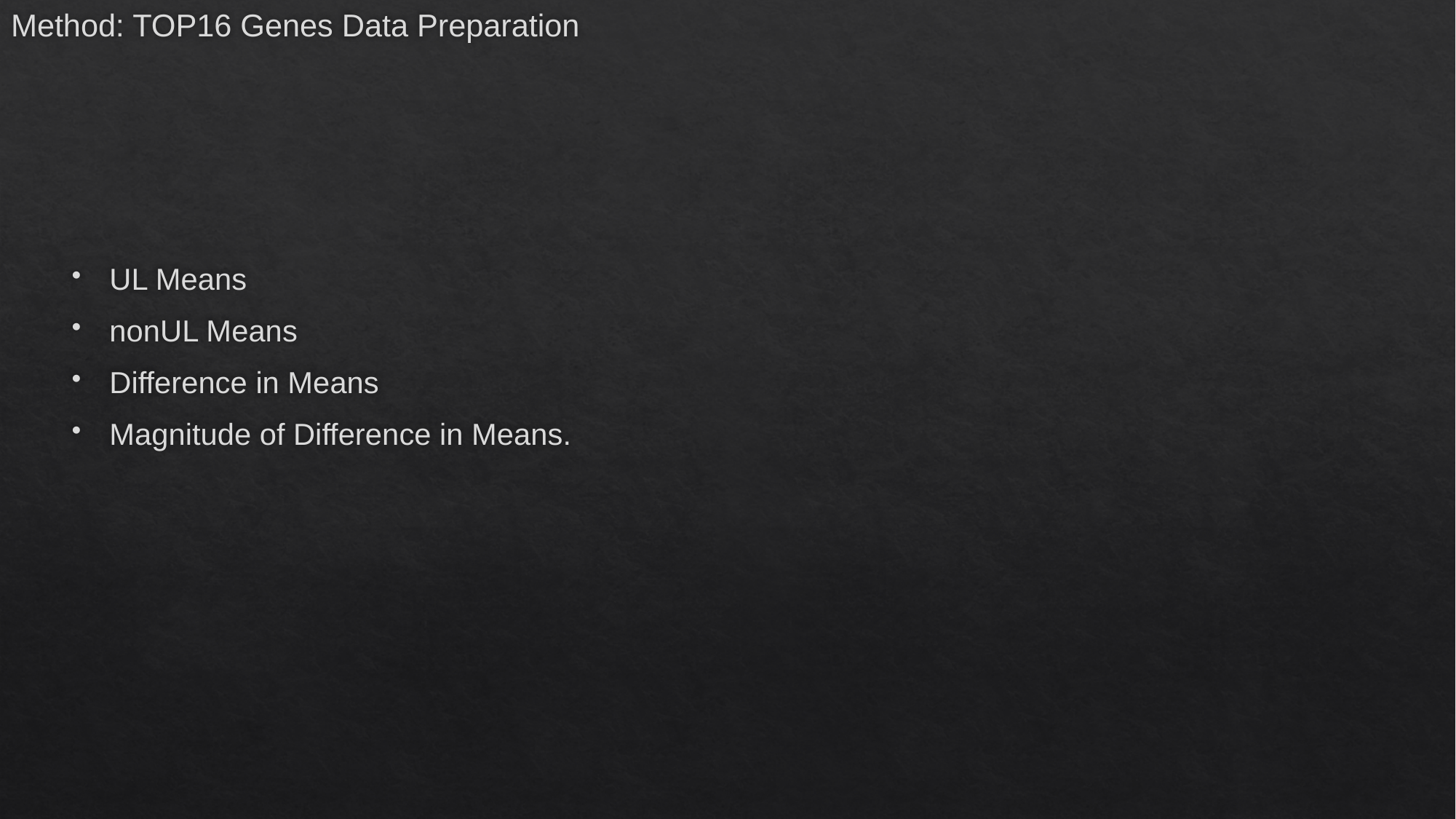

# Method: TOP16 Genes Data Preparation

UL Means
nonUL Means
Difference in Means
Magnitude of Difference in Means.